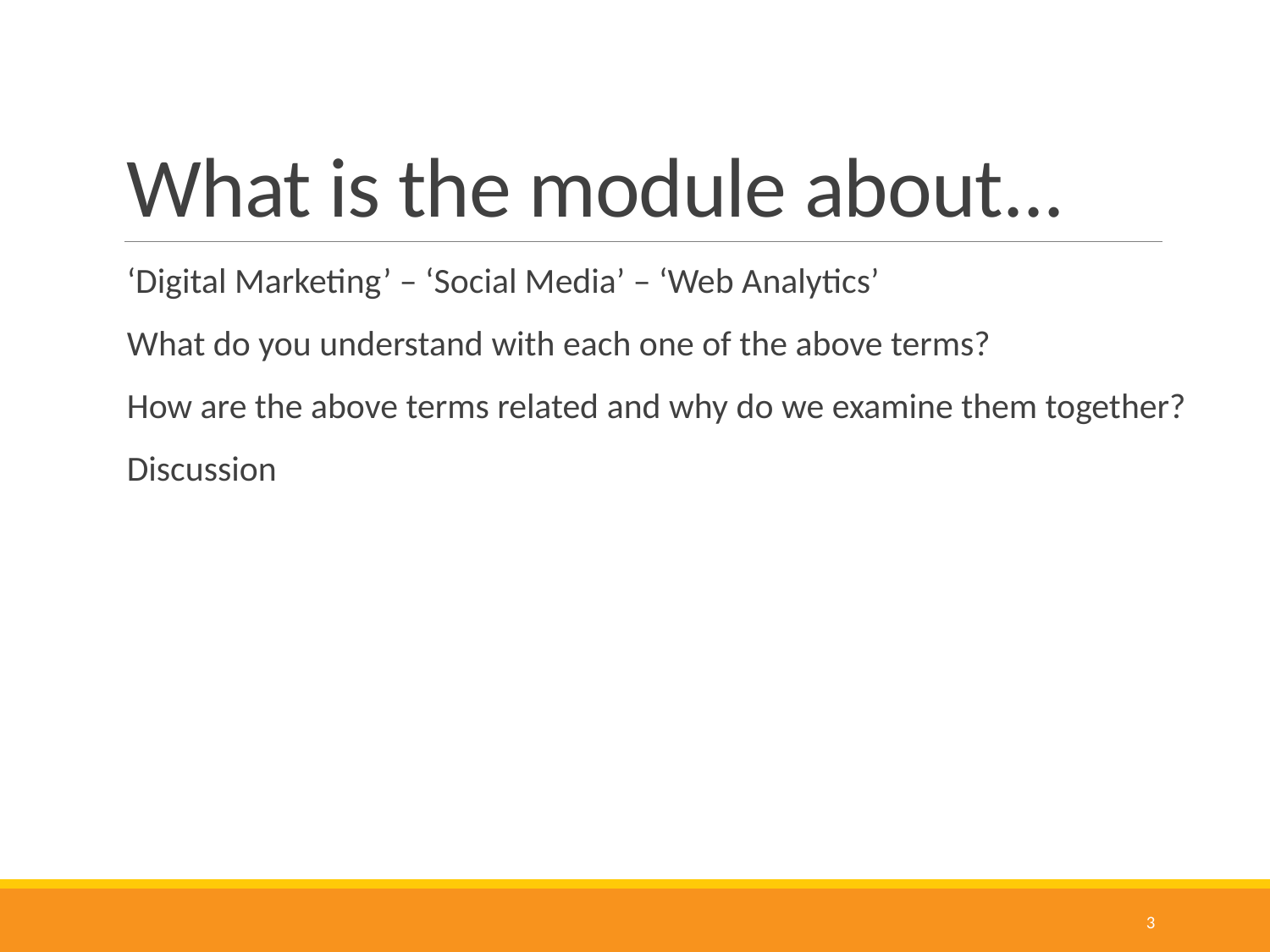

# What is the module about...
‘Digital Marketing’ – ‘Social Media’ – ‘Web Analytics’
What do you understand with each one of the above terms?
How are the above terms related and why do we examine them together?
Discussion

3